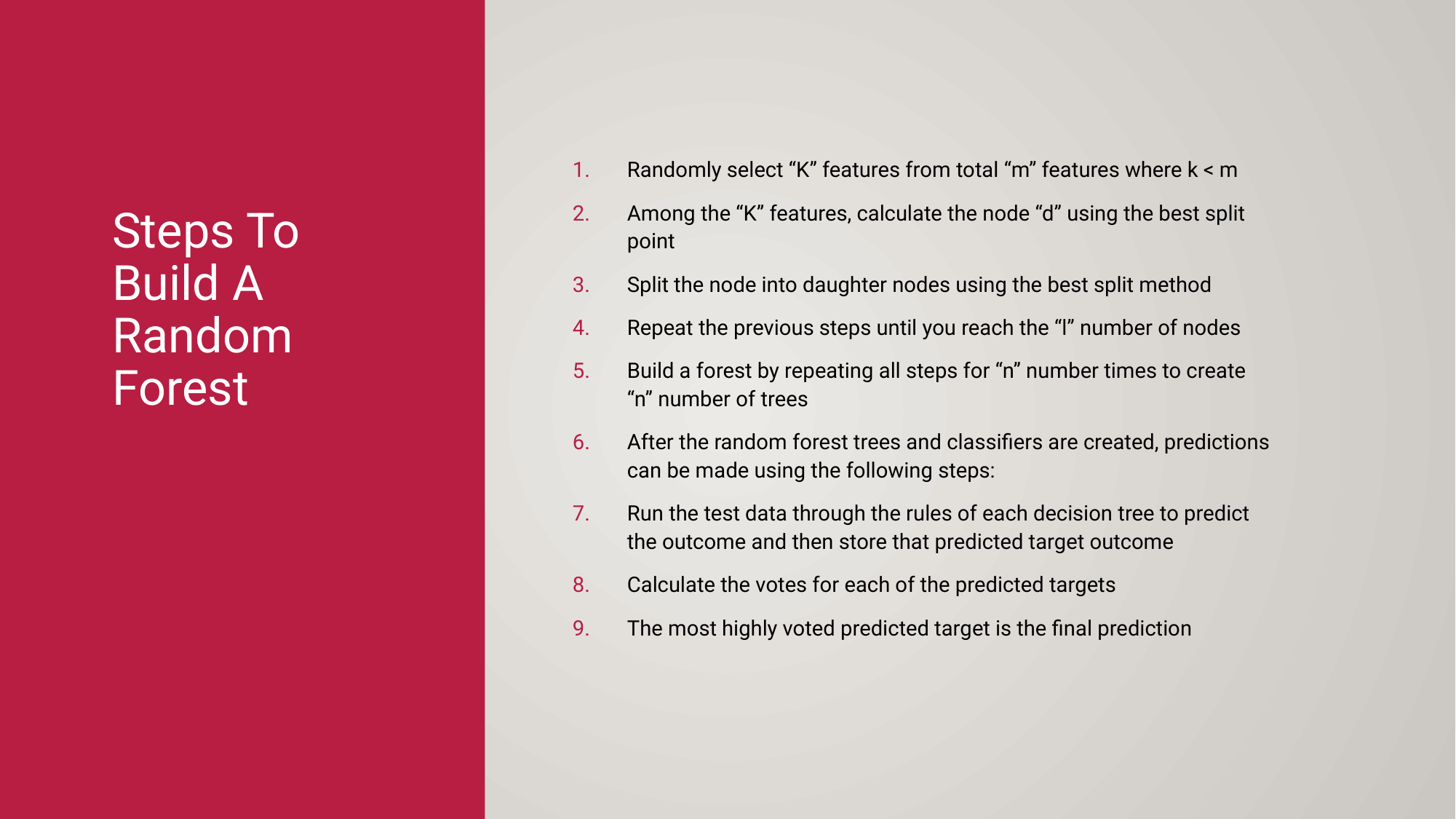

# Steps To Build A Random Forest
Randomly select “K” features from total “m” features where k < m
Among the “K” features, calculate the node “d” using the best split point
Split the node into daughter nodes using the best split method
Repeat the previous steps until you reach the “l” number of nodes
Build a forest by repeating all steps for “n” number times to create “n” number of trees
After the random forest trees and classifiers are created, predictions can be made using the following steps:
Run the test data through the rules of each decision tree to predict the outcome and then store that predicted target outcome
Calculate the votes for each of the predicted targets
The most highly voted predicted target is the final prediction